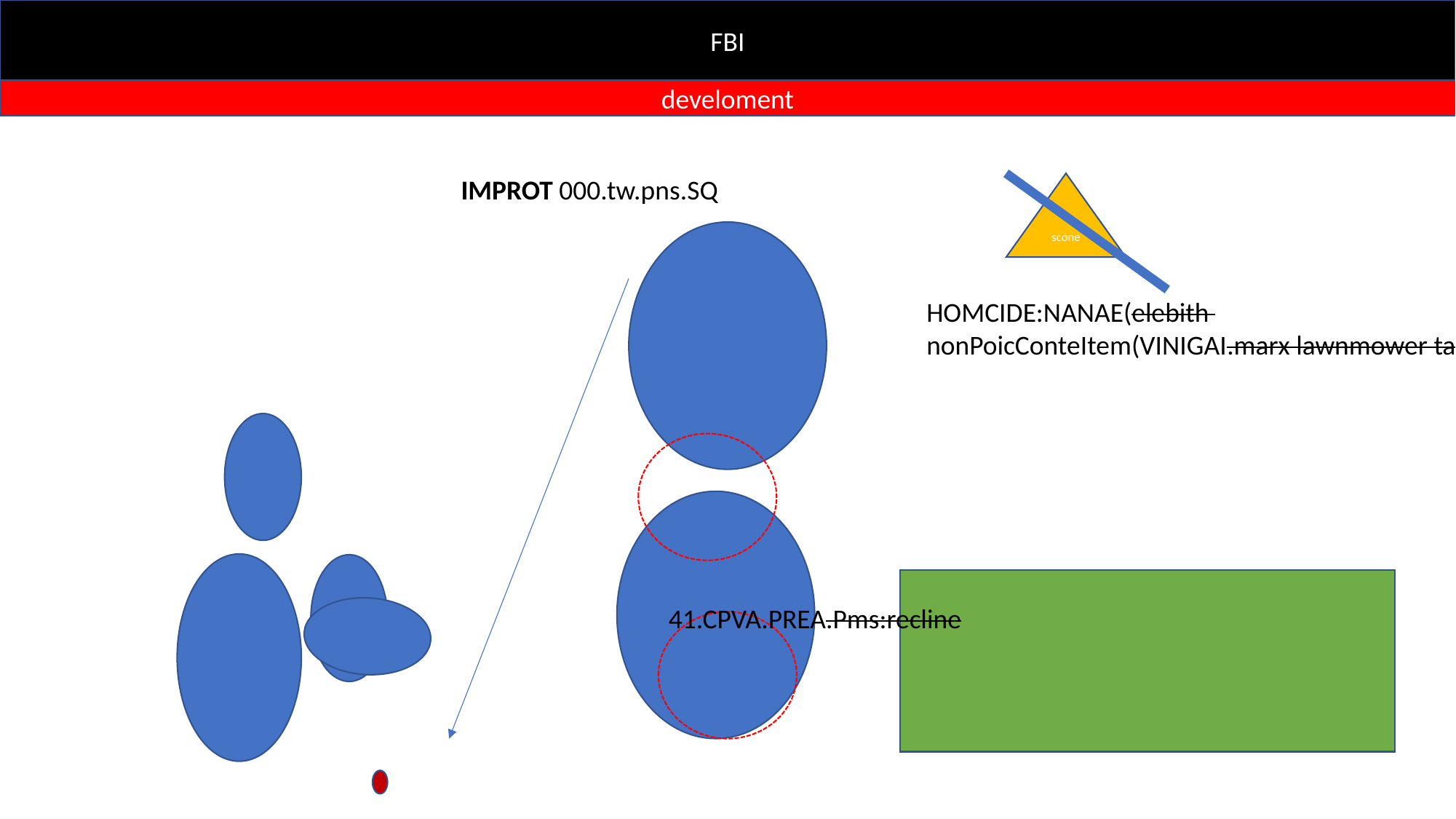

FBI
develoment
IMPROT 000.tw.pns.SQ
scone

HOMCIDE:NANAE(elebith
nonPoicConteItem(VINIGAI.marx lawnmower tatoo)

41.CPVA.PREA.Pms:recline